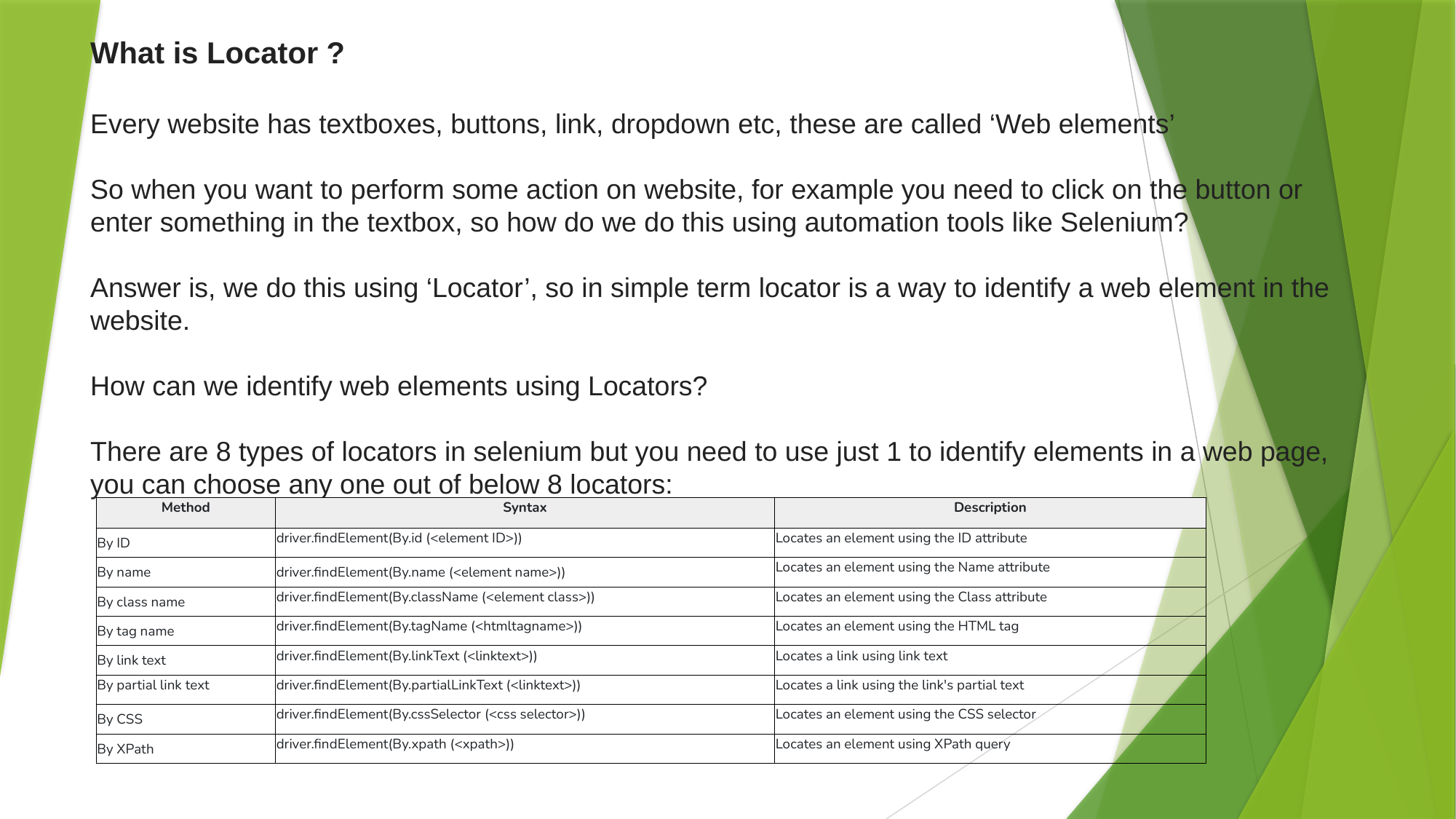

# What is Locator ? Every website has textboxes, buttons, link, dropdown etc, these are called ‘Web elements’ So when you want to perform some action on website, for example you need to click on the button or enter something in the textbox, so how do we do this using automation tools like Selenium? Answer is, we do this using ‘Locator’, so in simple term locator is a way to identify a web element in the website. How can we identify web elements using Locators? There are 8 types of locators in selenium but you need to use just 1 to identify elements in a web page, you can choose any one out of below 8 locators:
| Method | Syntax | Description |
| --- | --- | --- |
| By ID | driver.findElement(By.id (<element ID>)) | Locates an element using the ID attribute |
| By name | driver.findElement(By.name (<element name>)) | Locates an element using the Name attribute |
| By class name | driver.findElement(By.className (<element class>)) | Locates an element using the Class attribute |
| By tag name | driver.findElement(By.tagName (<htmltagname>)) | Locates an element using the HTML tag |
| By link text | driver.findElement(By.linkText (<linktext>)) | Locates a link using link text |
| By partial link text | driver.findElement(By.partialLinkText (<linktext>)) | Locates a link using the link's partial text |
| By CSS | driver.findElement(By.cssSelector (<css selector>)) | Locates an element using the CSS selector |
| By XPath | driver.findElement(By.xpath (<xpath>)) | Locates an element using XPath query |